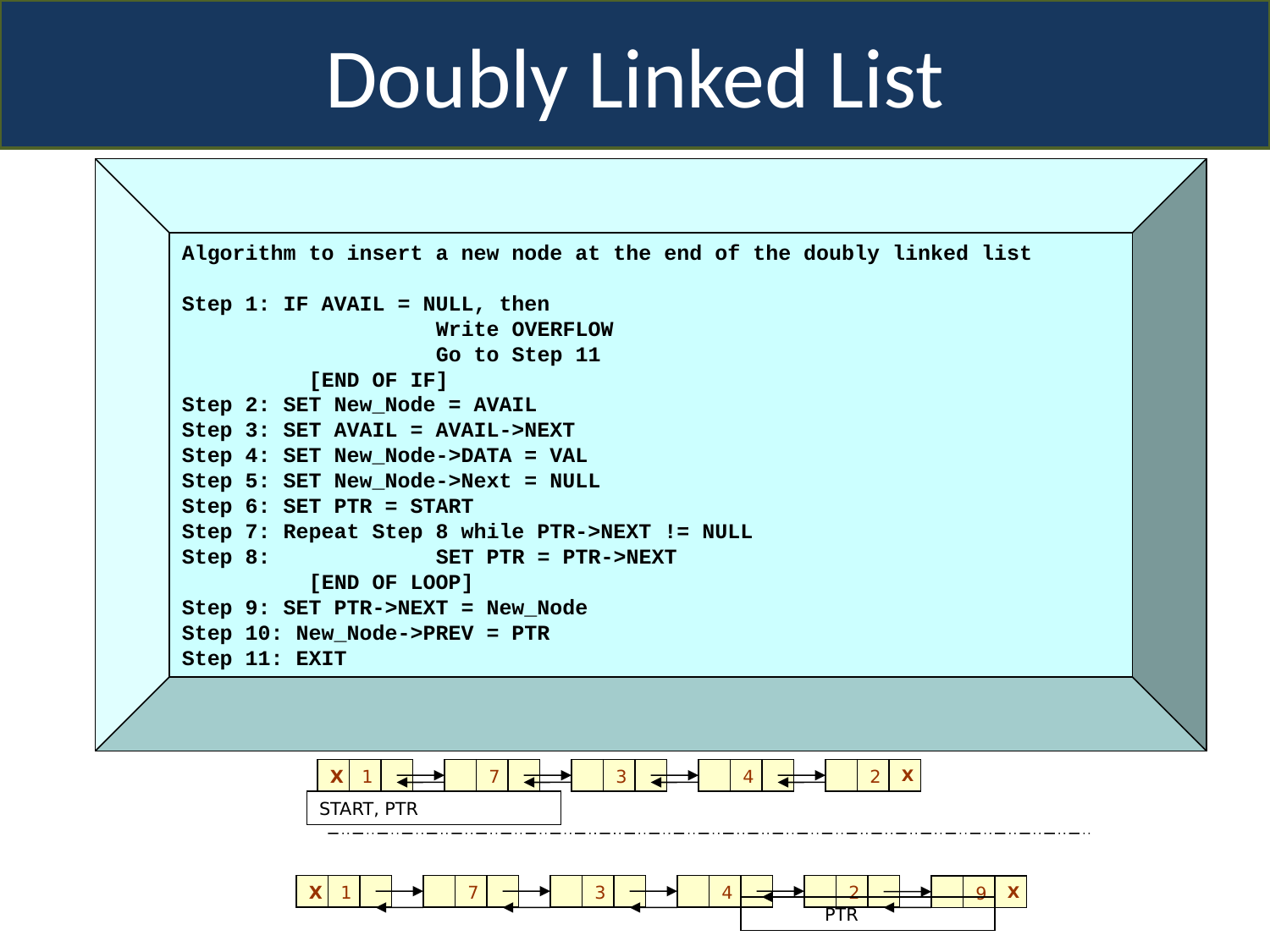

Doubly Linked List
Algorithm to insert a new node at the end of the doubly linked list

Step 1: IF AVAIL = NULL, then
		Write OVERFLOW
		Go to Step 11
	[END OF IF]
Step 2: SET New_Node = AVAIL
Step 3: SET AVAIL = AVAIL->NEXT
Step 4: SET New_Node->DATA = VAL
Step 5: SET New_Node->Next = NULL
Step 6: SET PTR = START
Step 7: Repeat Step 8 while PTR->NEXT != NULL
Step 8: 		SET PTR = PTR->NEXT
	[END OF LOOP]
Step 9: SET PTR->NEXT = New_Node
Step 10: New_Node->PREV = PTR
Step 11: EXIT

X
1

7

3

4

2
X

START, PTR

X
1

7

3

4

2

9
X

             PTR